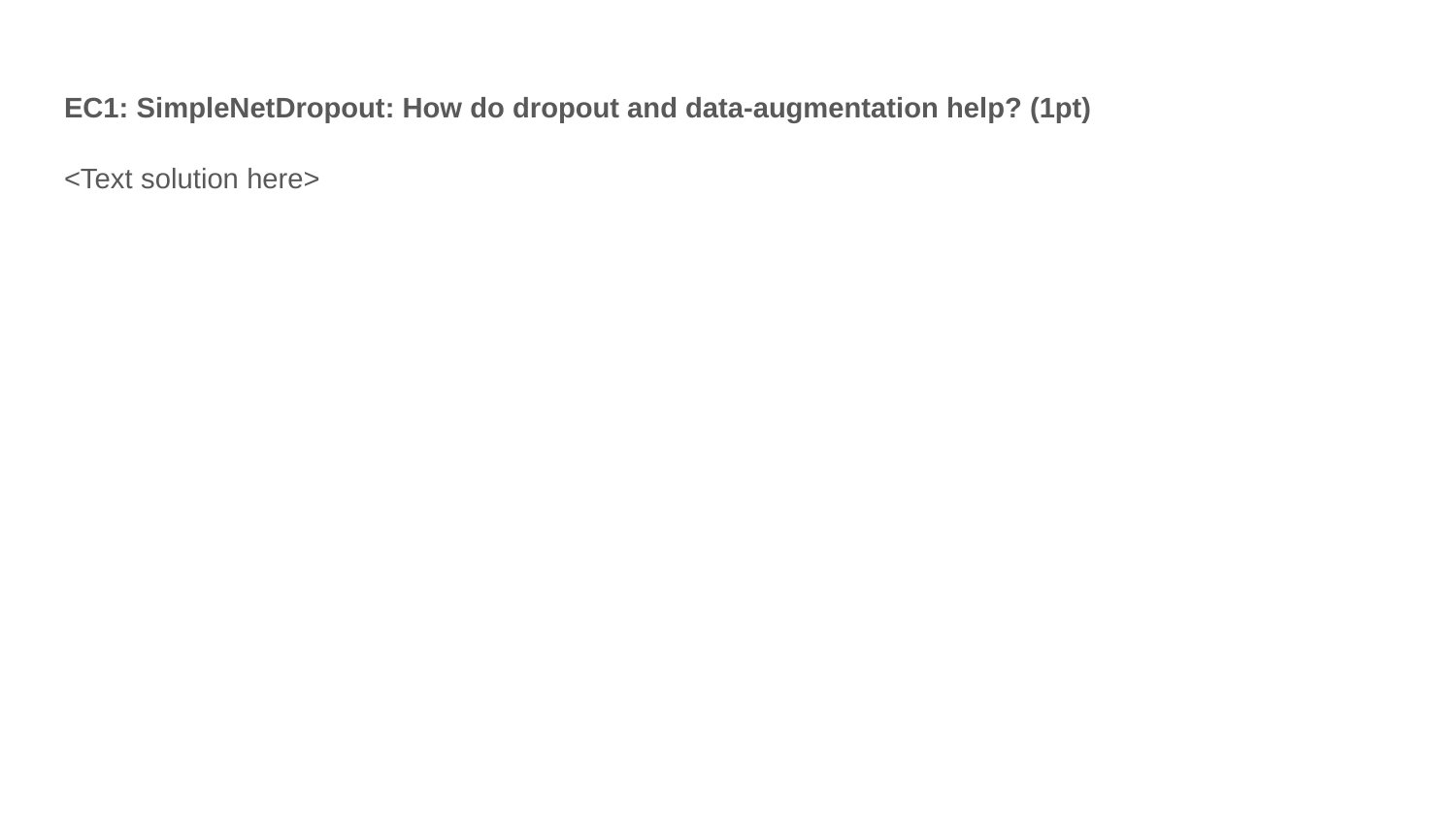

EC1: SimpleNetDropout: How do dropout and data-augmentation help? (1pt)
<Text solution here>